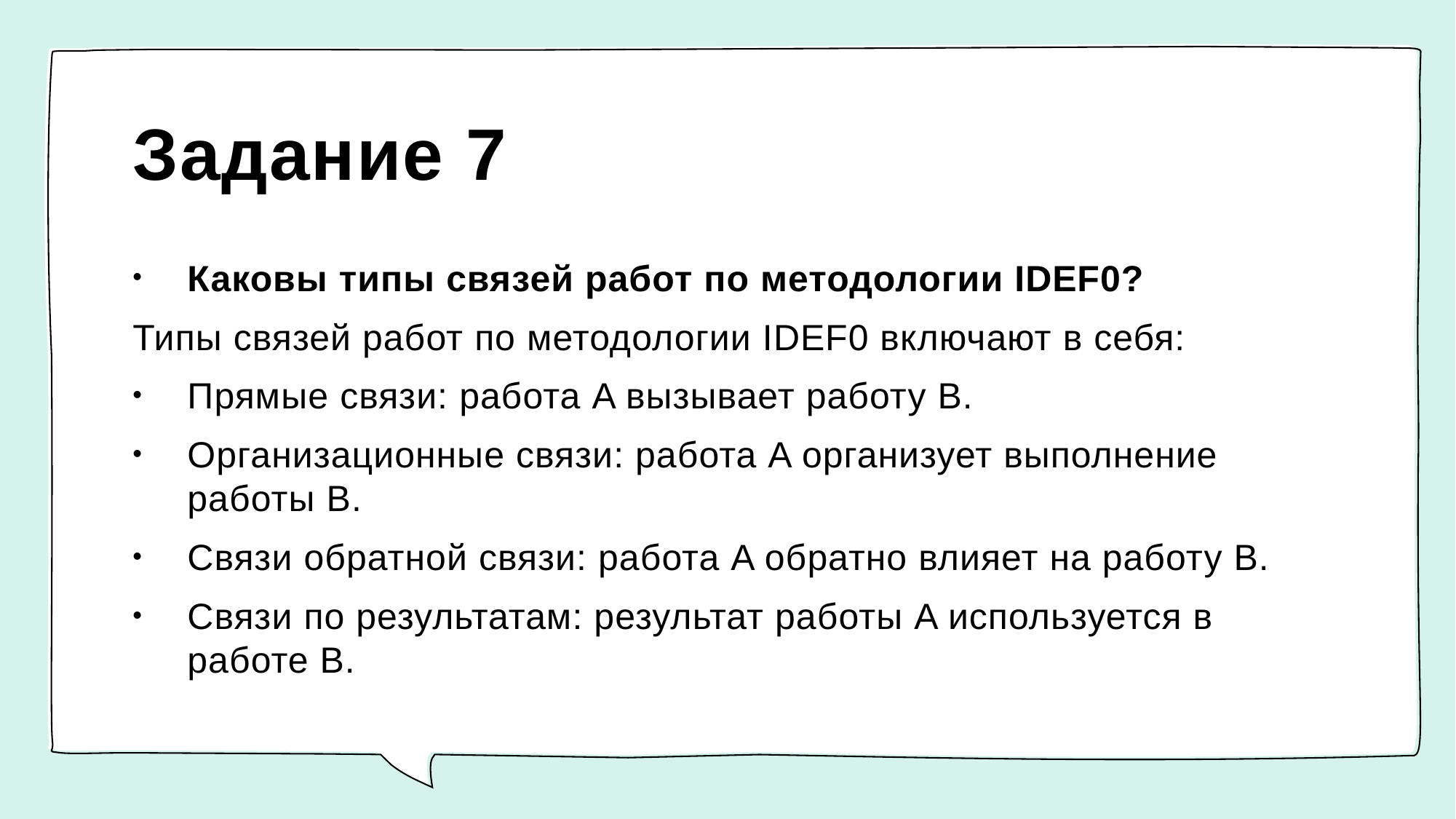

# Задание 7
Каковы типы связей работ по методологии IDEF0?
Типы связей работ по методологии IDEF0 включают в себя:
Прямые связи: работа A вызывает работу B.
Организационные связи: работа A организует выполнение работы B.
Связи обратной связи: работа A обратно влияет на работу B.
Связи по результатам: результат работы A используется в работе B.